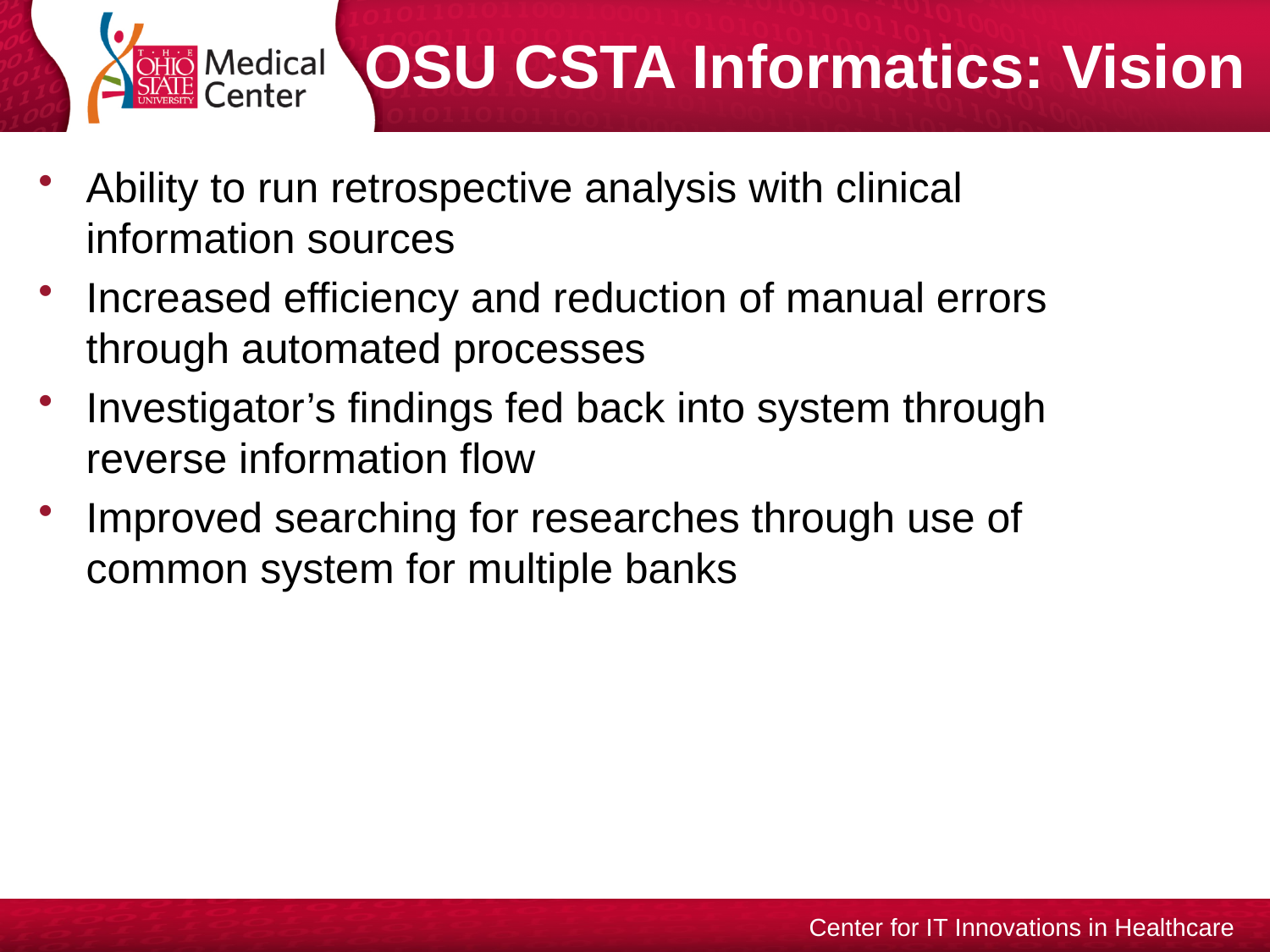

# OSU CSTA Informatics: Vision
Ability to run retrospective analysis with clinical information sources
Increased efficiency and reduction of manual errors through automated processes
Investigator’s findings fed back into system through reverse information flow
Improved searching for researches through use of common system for multiple banks